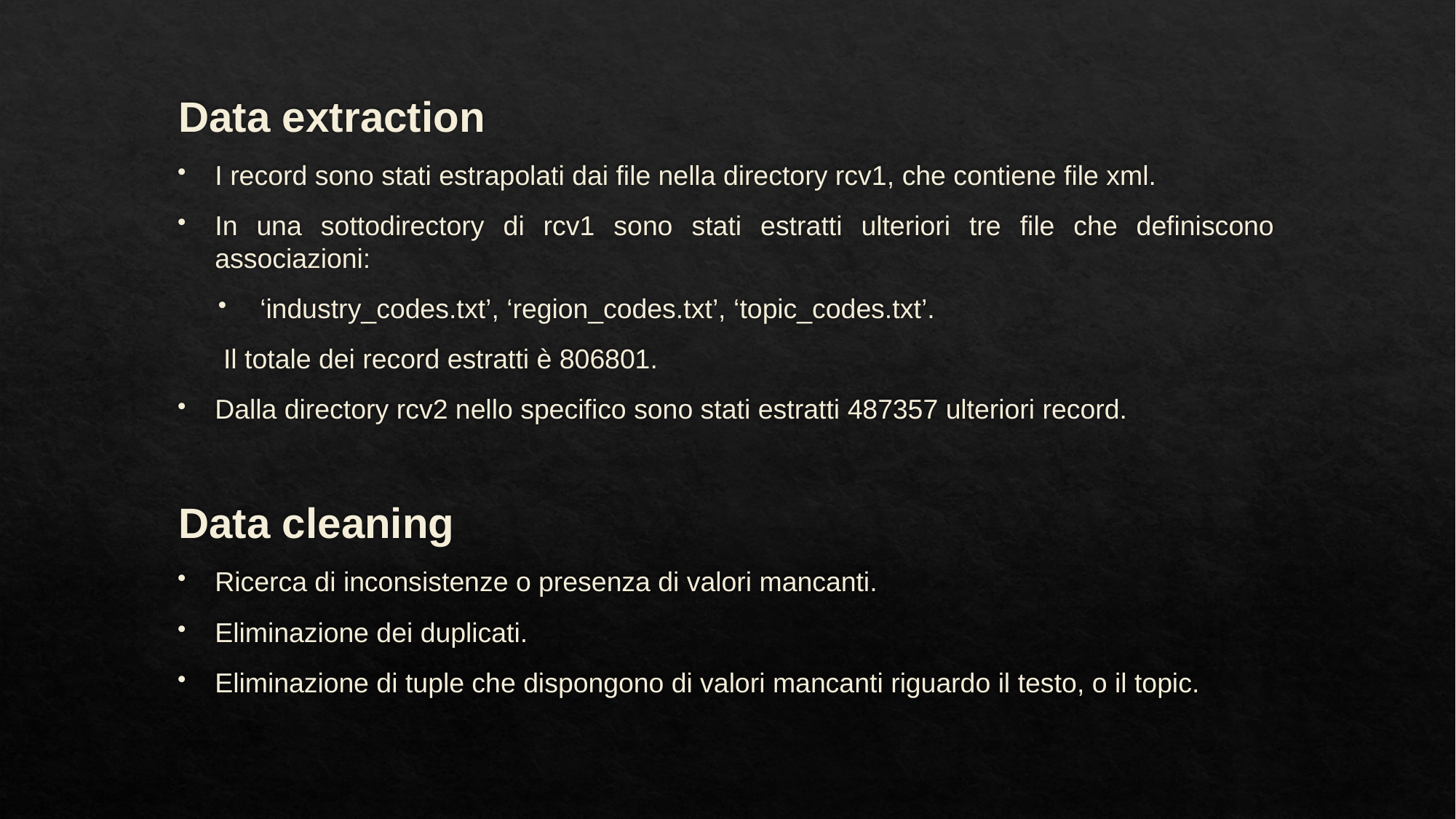

Data extraction
I record sono stati estrapolati dai file nella directory rcv1, che contiene file xml.
In una sottodirectory di rcv1 sono stati estratti ulteriori tre file che definiscono associazioni:
‘industry_codes.txt’, ‘region_codes.txt’, ‘topic_codes.txt’.
Il totale dei record estratti è 806801.
Dalla directory rcv2 nello specifico sono stati estratti 487357 ulteriori record.

Data cleaning
Ricerca di inconsistenze o presenza di valori mancanti.
Eliminazione dei duplicati.
Eliminazione di tuple che dispongono di valori mancanti riguardo il testo, o il topic.